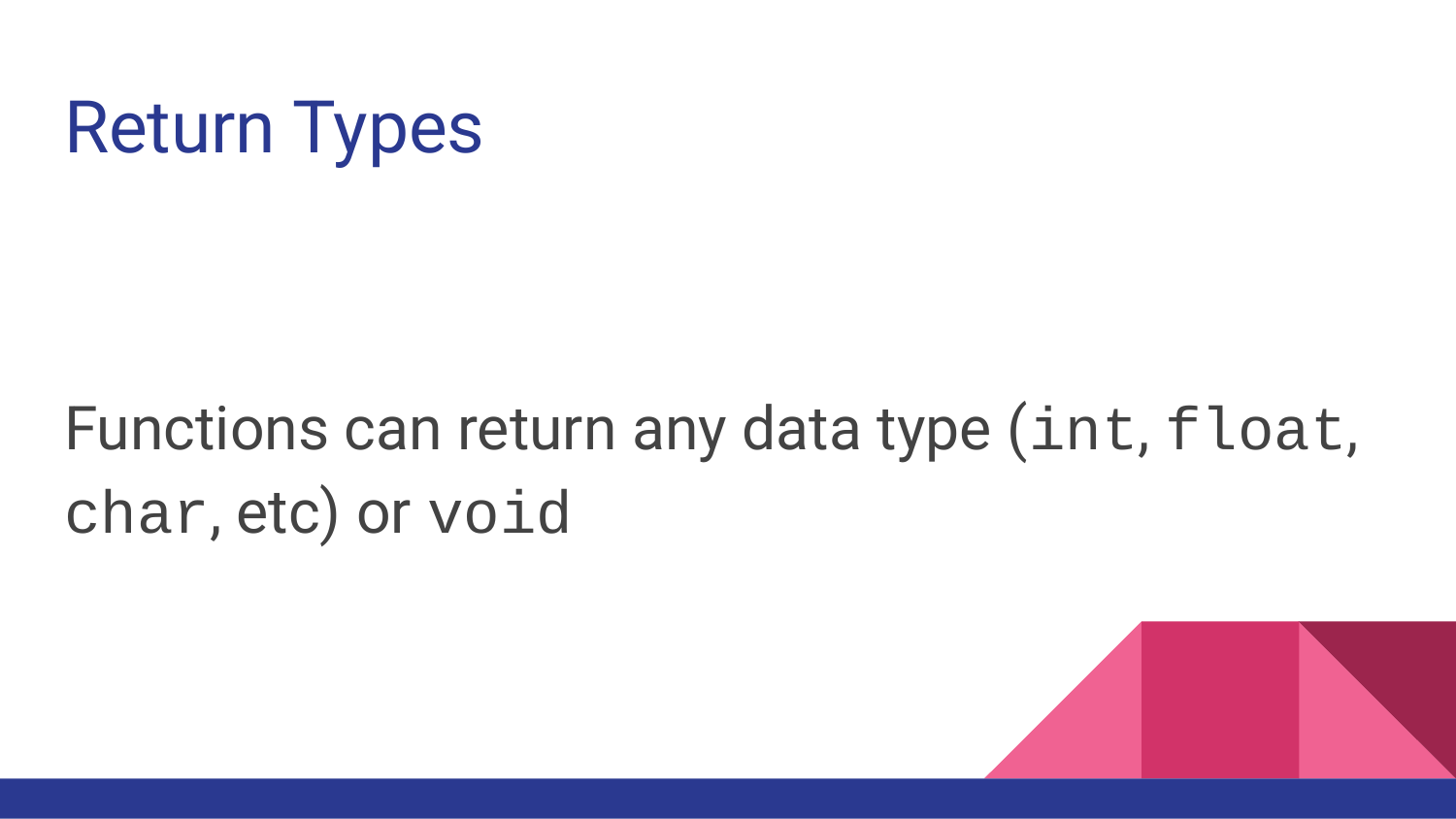

# Return Types
Functions can return any data type (int, float, char, etc) or void